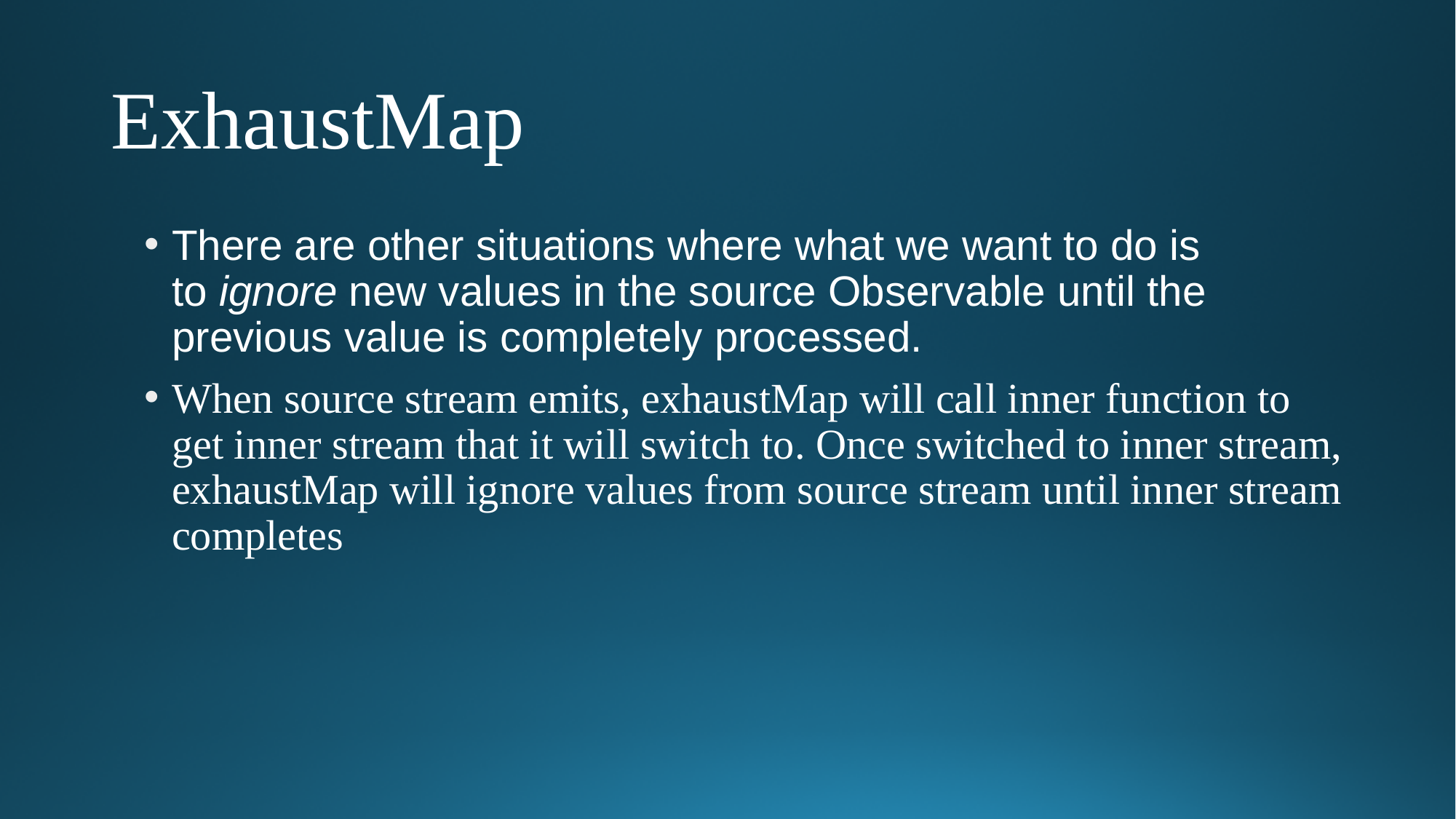

# ExhaustMap
There are other situations where what we want to do is to ignore new values in the source Observable until the previous value is completely processed.
When source stream emits, exhaustMap will call inner function to get inner stream that it will switch to. Once switched to inner stream, exhaustMap will ignore values from source stream until inner stream completes